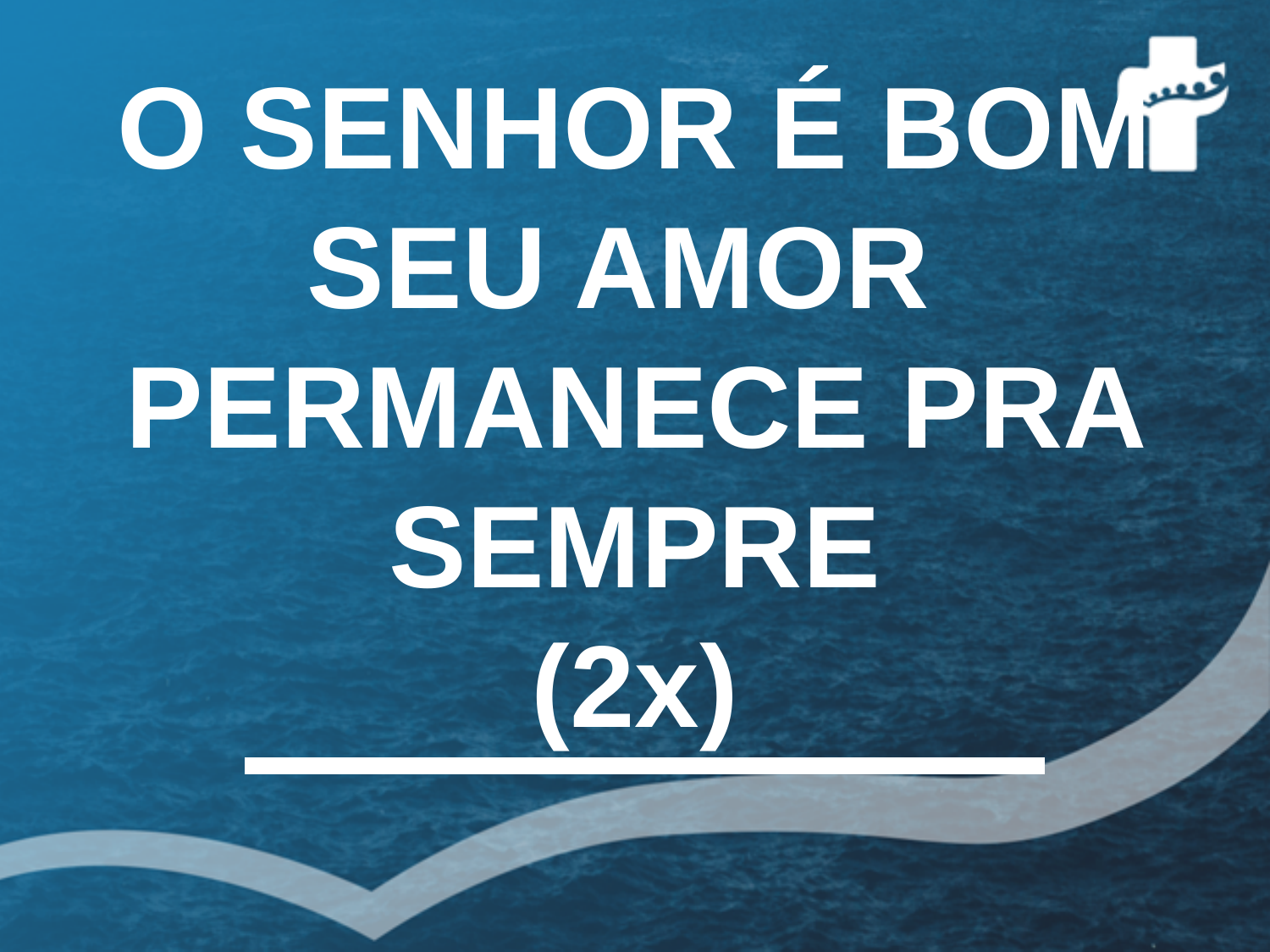

O SENHOR É BOM
SEU AMOR
PERMANECE PRA SEMPRE
(2x)